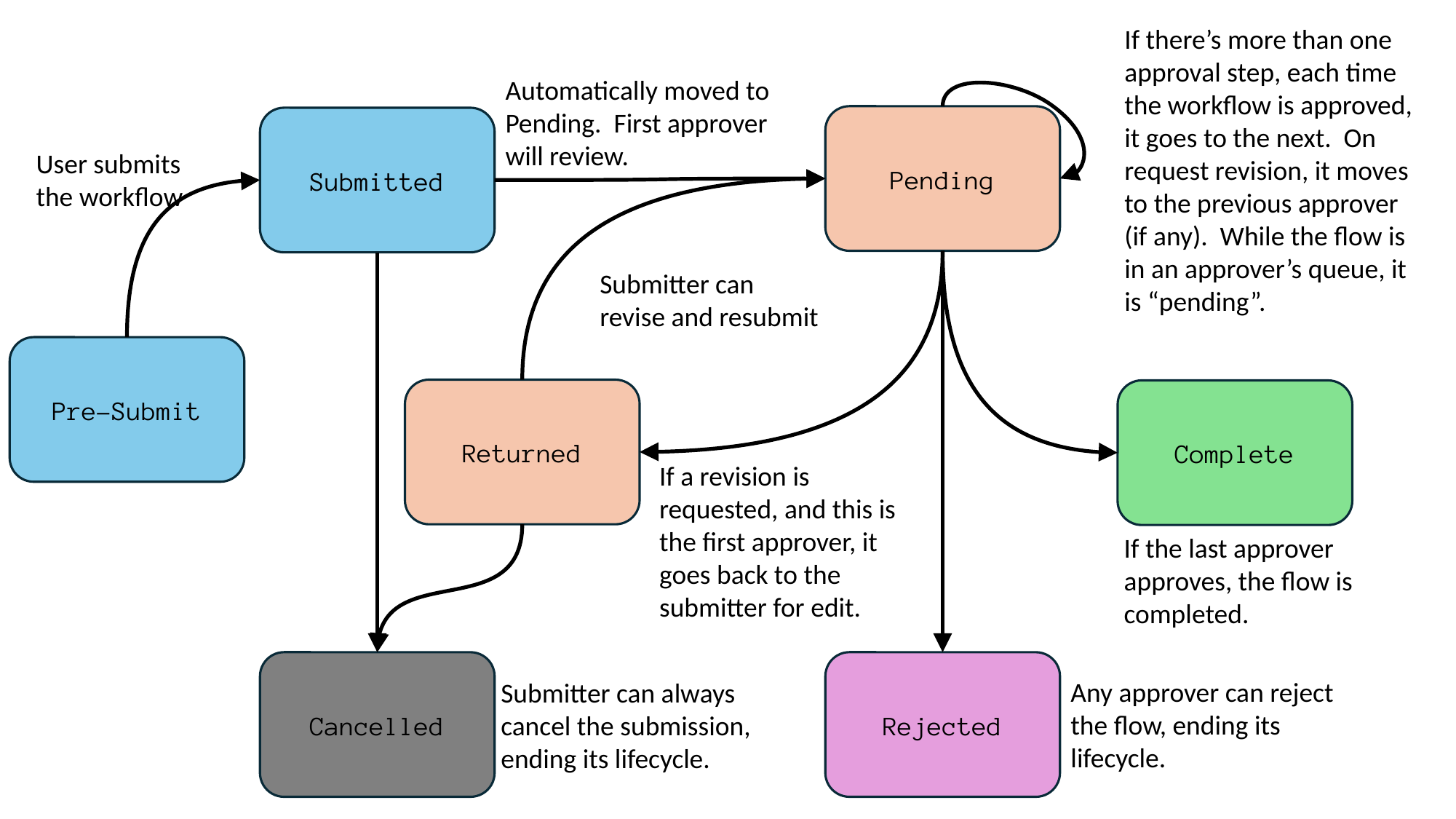

If there’s more than one approval step, each time the workflow is approved, it goes to the next.  On request revision, it moves to the previous approver (if any).  While the flow is in an approver’s queue, it is “pending”.
Automatically moved to Pending.  First approver will review.
Pending
Submitted
User submits the workflow
Submitter can revise and resubmit
Pre-Submit
Returned
Complete
If a revision is requested, and this is the first approver, it goes back to the submitter for edit.
If the last approver approves, the flow is completed.
Cancelled
Rejected
Any approver can reject the flow, ending its lifecycle.
Submitter can always cancel the submission, ending its lifecycle.